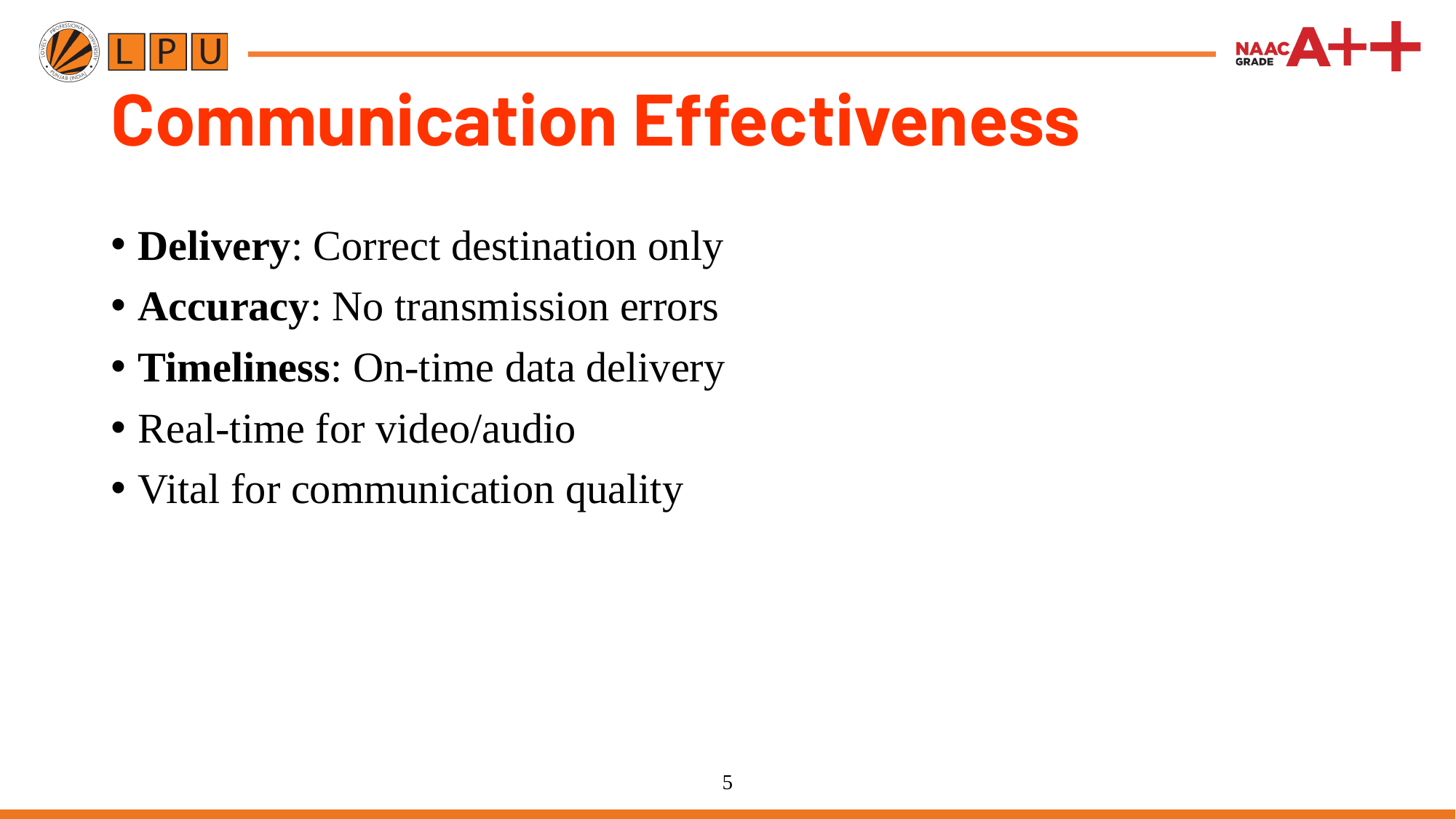

# Communication Effectiveness
Delivery: Correct destination only
Accuracy: No transmission errors
Timeliness: On-time data delivery
Real-time for video/audio
Vital for communication quality
5